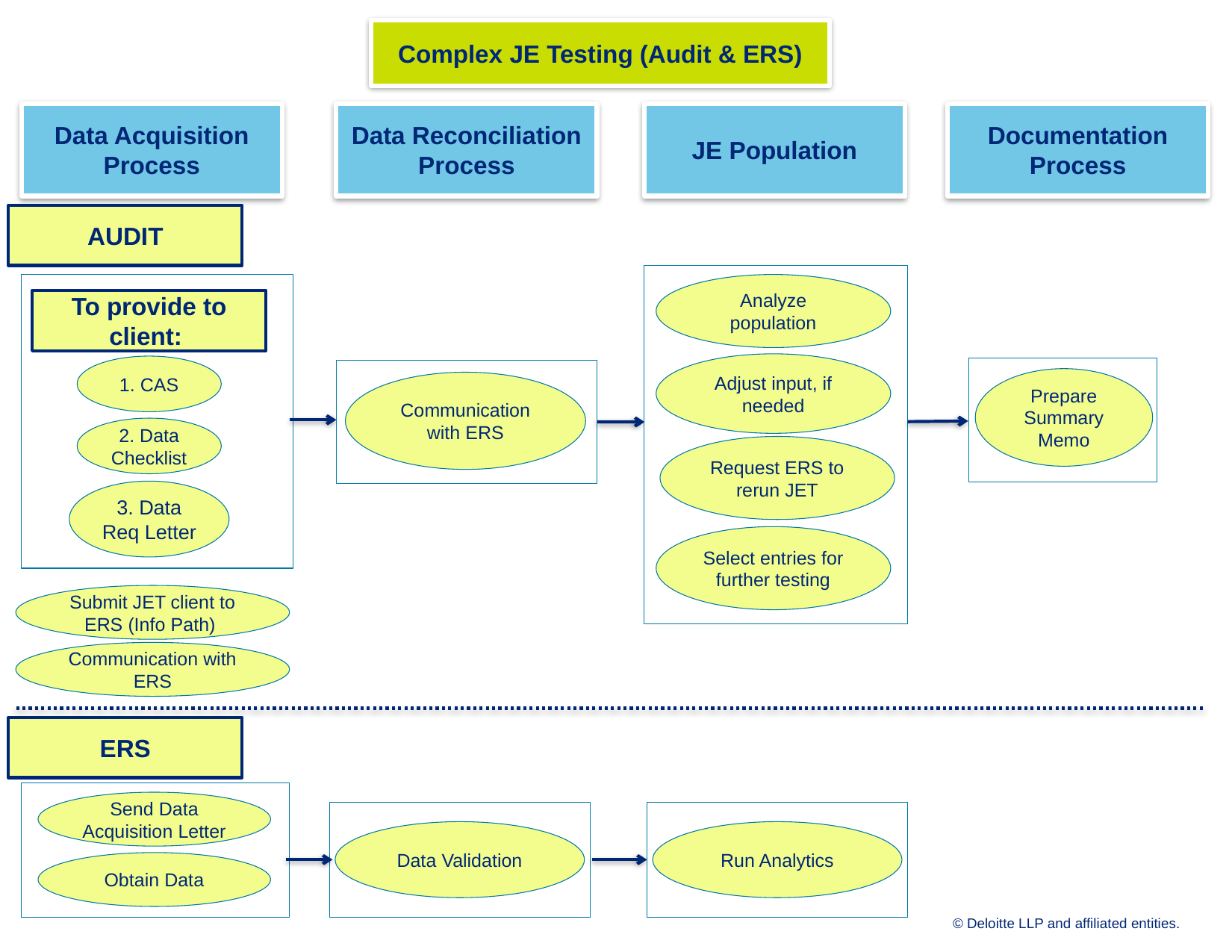

Complex JE Testing (Audit & ERS)
JE Population
Data Acquisition Process
Data Reconciliation Process
Documentation Process
AUDIT

Analyze population
Adjust input, if needed
Request ERS to rerun JET
Select entries for further testing

To provide to client:
1. CAS
2. Data Checklist
3. Data Req Letter

Prepare Summary Memo

Communication with ERS
Submit JET client to ERS (Info Path)
Communication with ERS
ERS

Send Data Acquisition Letter
Obtain Data

Data Validation

Run Analytics